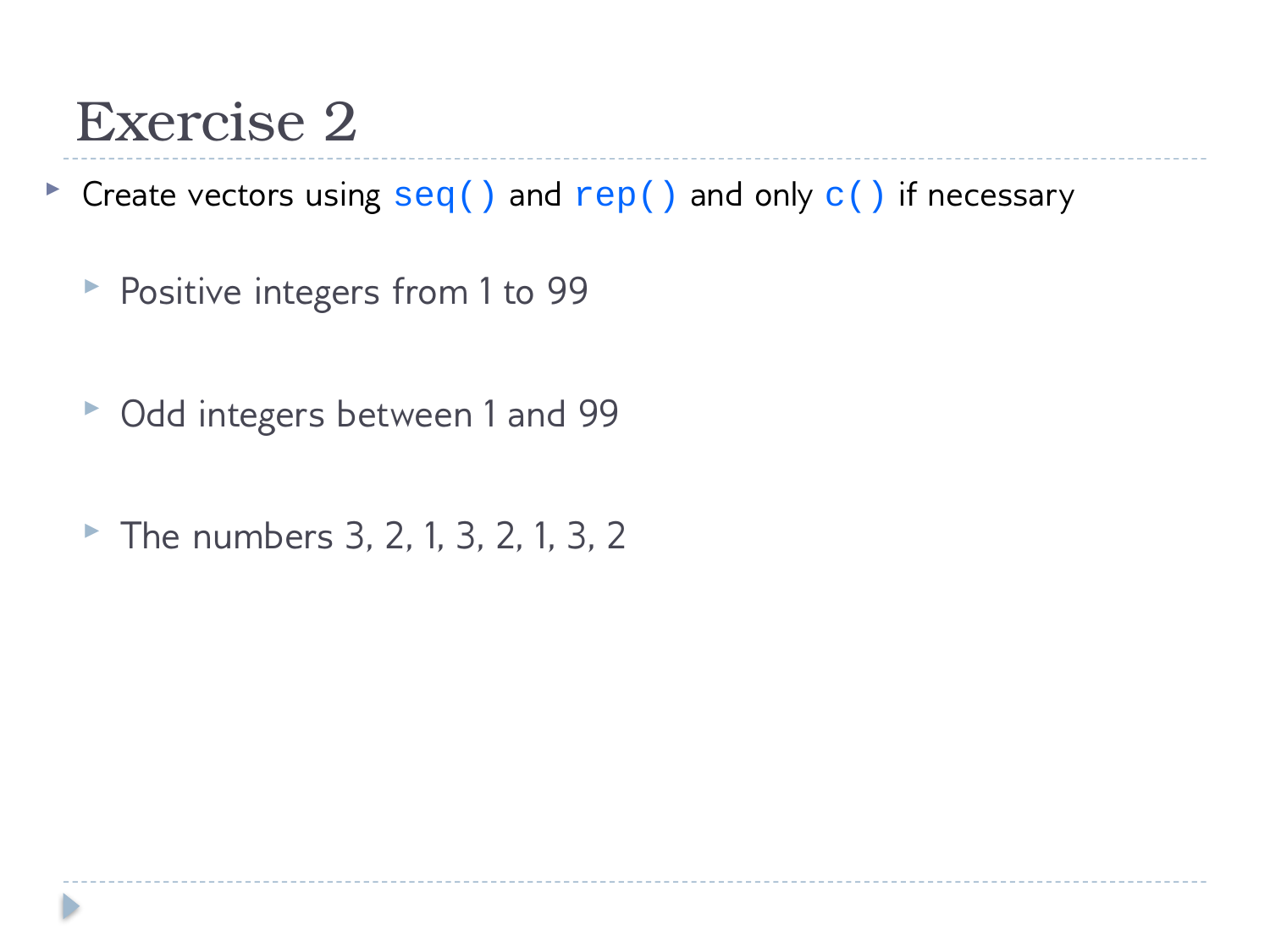

# Exercise 2
Create vectors using seq() and rep() and only c() if necessary

Positive integers from 1 to 99

Odd integers between 1 and 99

The numbers 3, 2, 1, 3, 2, 1, 3, 2